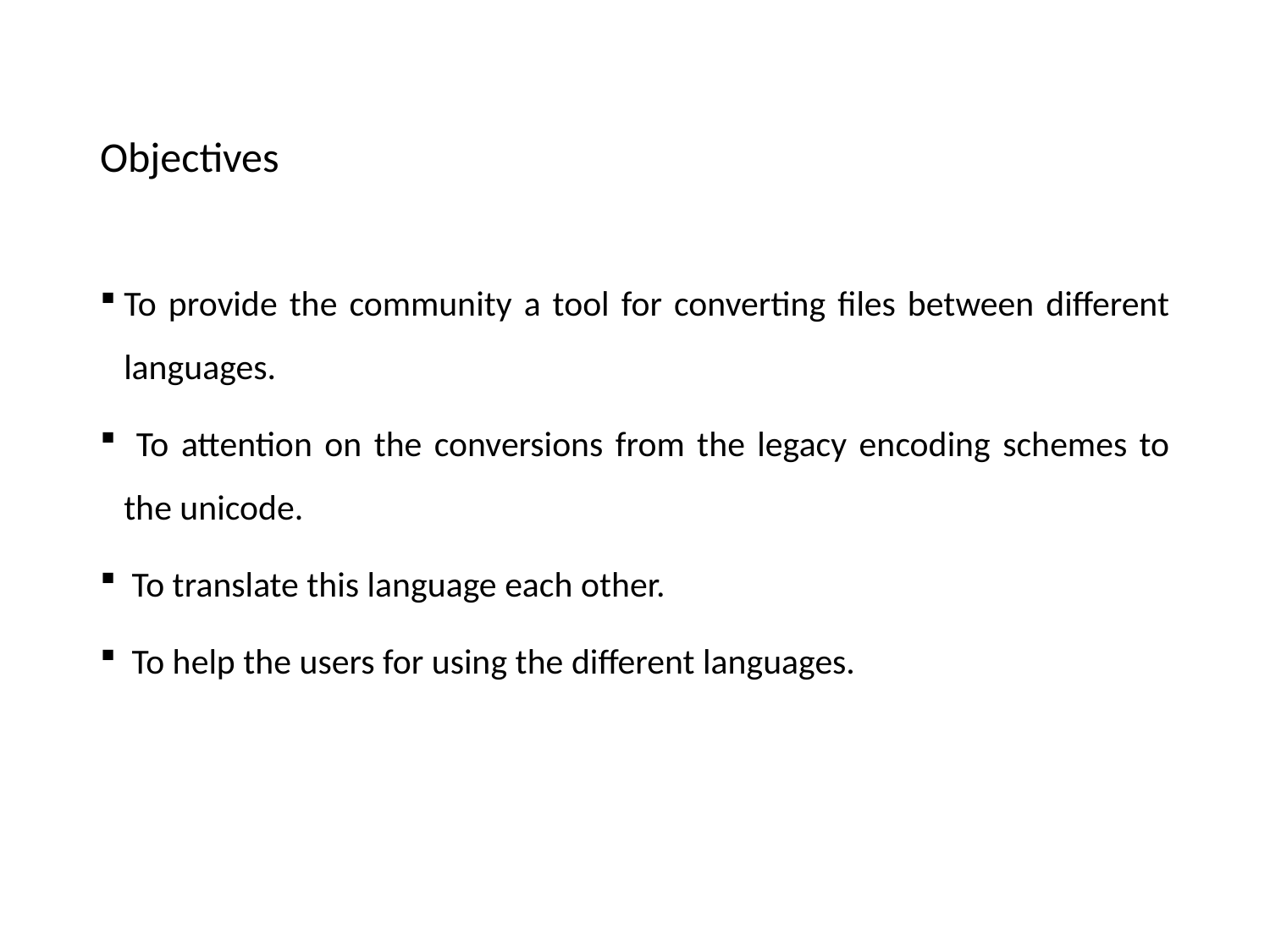

# Objectives
To provide the community a tool for converting files between different languages.
 To attention on the conversions from the legacy encoding schemes to the unicode.
 To translate this language each other.
 To help the users for using the different languages.